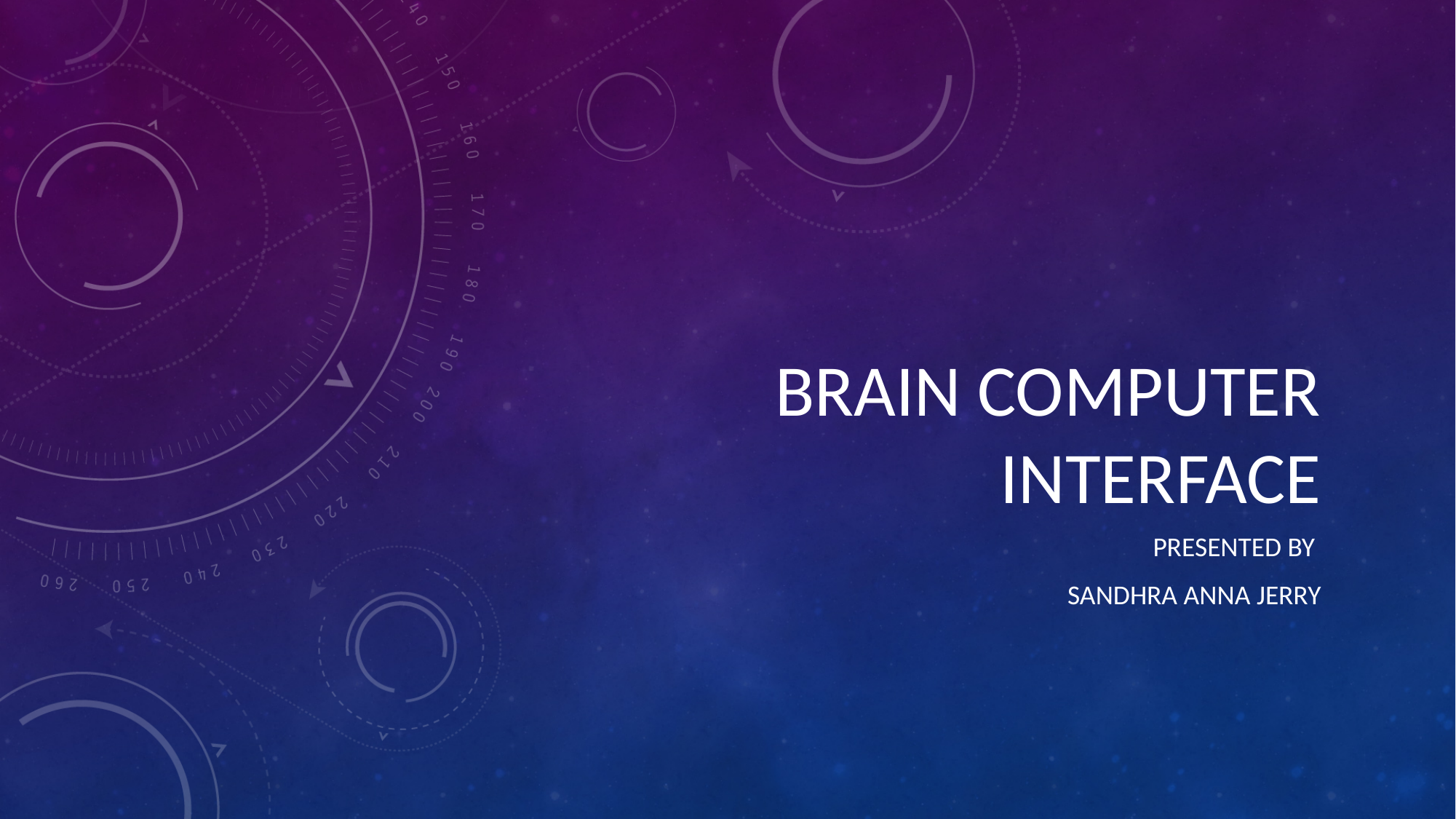

# BRAIN COMPUTER INTERFACE
Presented by
Sandhra anna jerry